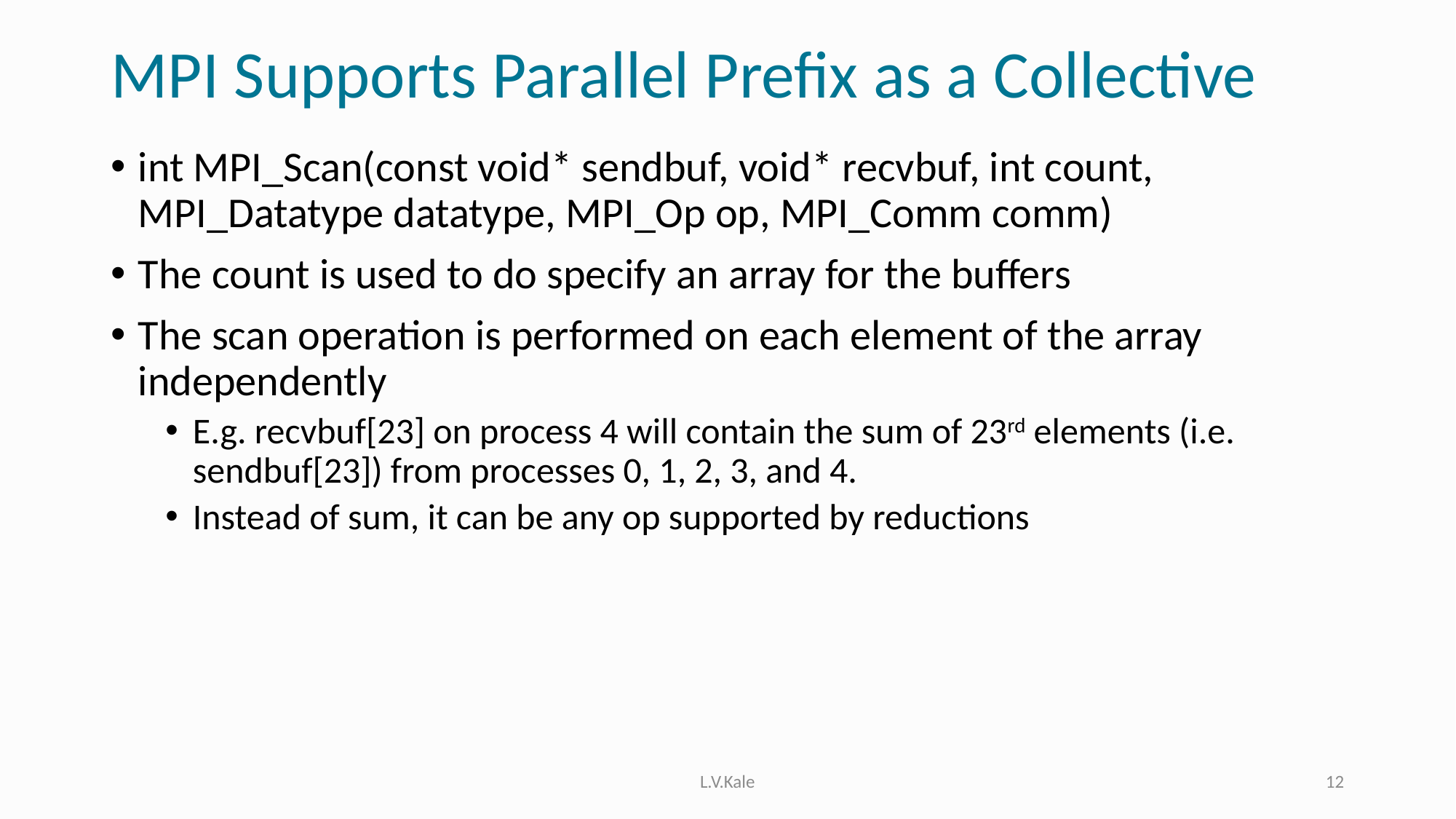

# MPI Supports Parallel Prefix as a Collective
int MPI_Scan(const void* sendbuf, void* recvbuf, int count, MPI_Datatype datatype, MPI_Op op, MPI_Comm comm)
The count is used to do specify an array for the buffers
The scan operation is performed on each element of the array independently
E.g. recvbuf[23] on process 4 will contain the sum of 23rd elements (i.e. sendbuf[23]) from processes 0, 1, 2, 3, and 4.
Instead of sum, it can be any op supported by reductions

L.V.Kale
12